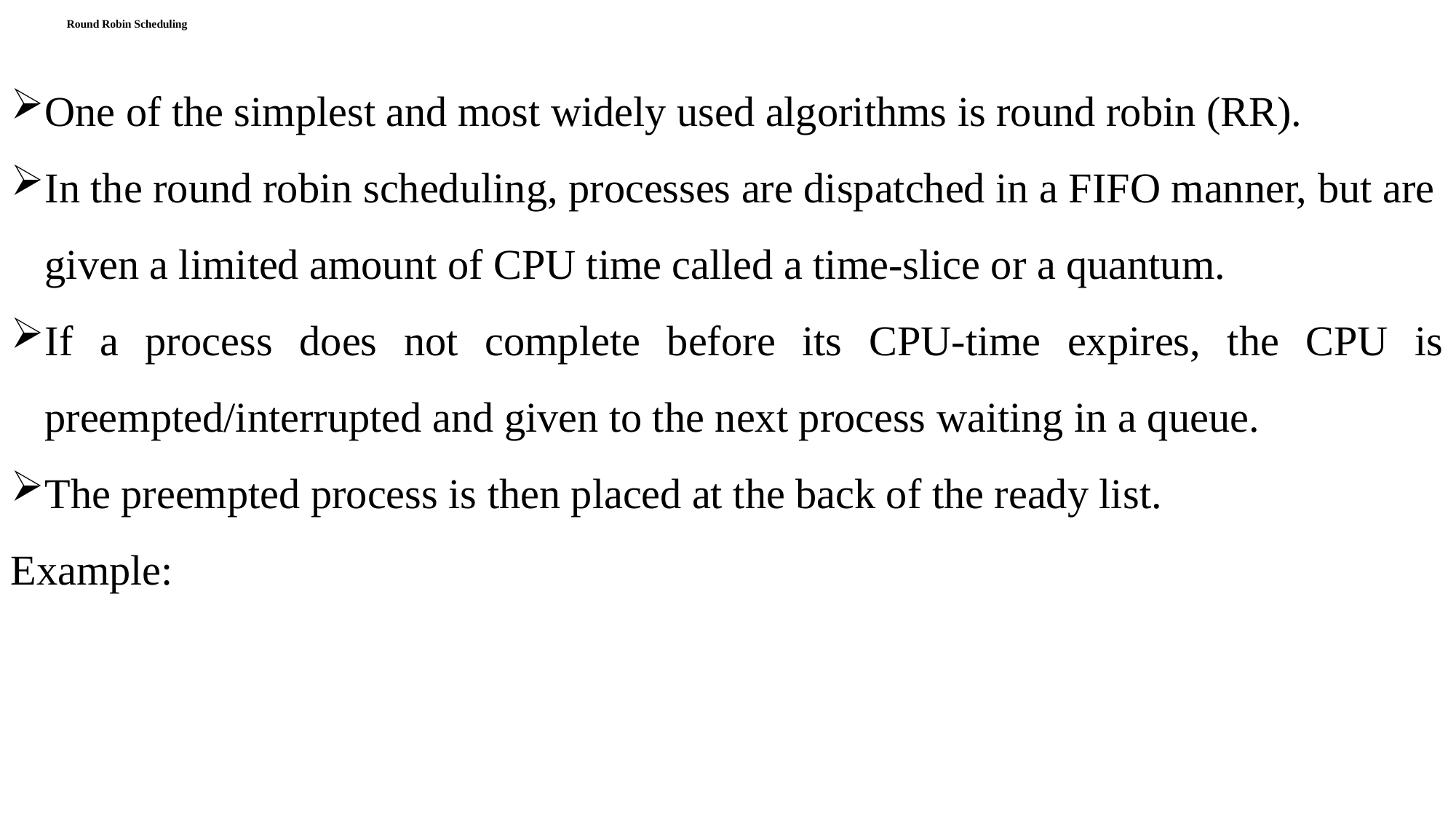

# Round Robin Scheduling
One of the simplest and most widely used algorithms is round robin (RR).
In the round robin scheduling, processes are dispatched in a FIFO manner, but are given a limited amount of CPU time called a time-slice or a quantum.
If a process does not complete before its CPU-time expires, the CPU is preempted/interrupted and given to the next process waiting in a queue.
The preempted process is then placed at the back of the ready list.
Example: